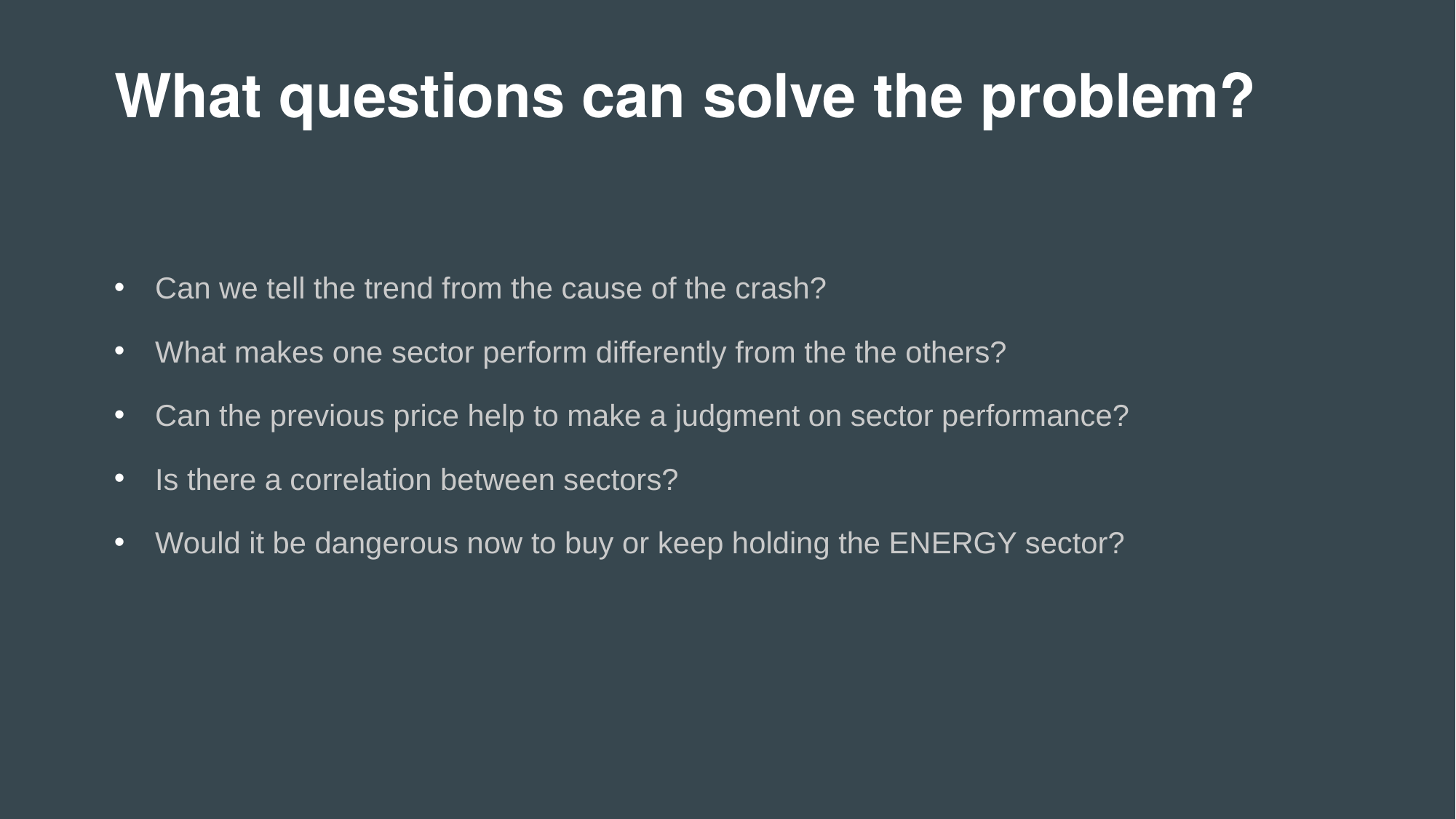

What questions can solve the problem?
Can we tell the trend from the cause of the crash?
What makes one sector perform differently from the the others?
Can the previous price help to make a judgment on sector performance?
Is there a correlation between sectors?
Would it be dangerous now to buy or keep holding the ENERGY sector?